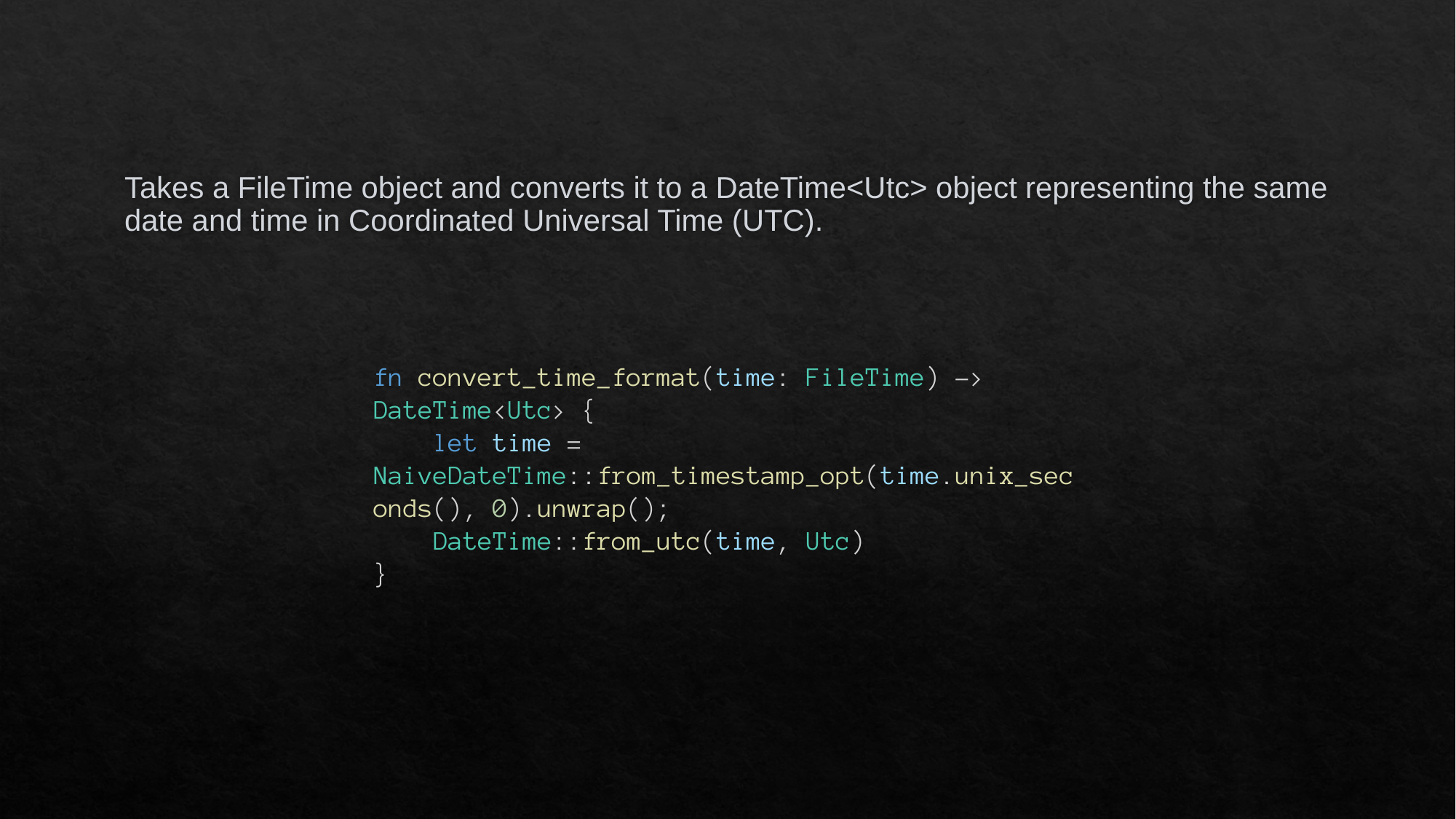

# Takes a FileTime object and converts it to a DateTime<Utc> object representing the same date and time in Coordinated Universal Time (UTC).
fn convert_time_format(time: FileTime) -> DateTime<Utc> {
    let time = NaiveDateTime::from_timestamp_opt(time.unix_seconds(), 0).unwrap();
    DateTime::from_utc(time, Utc)
}